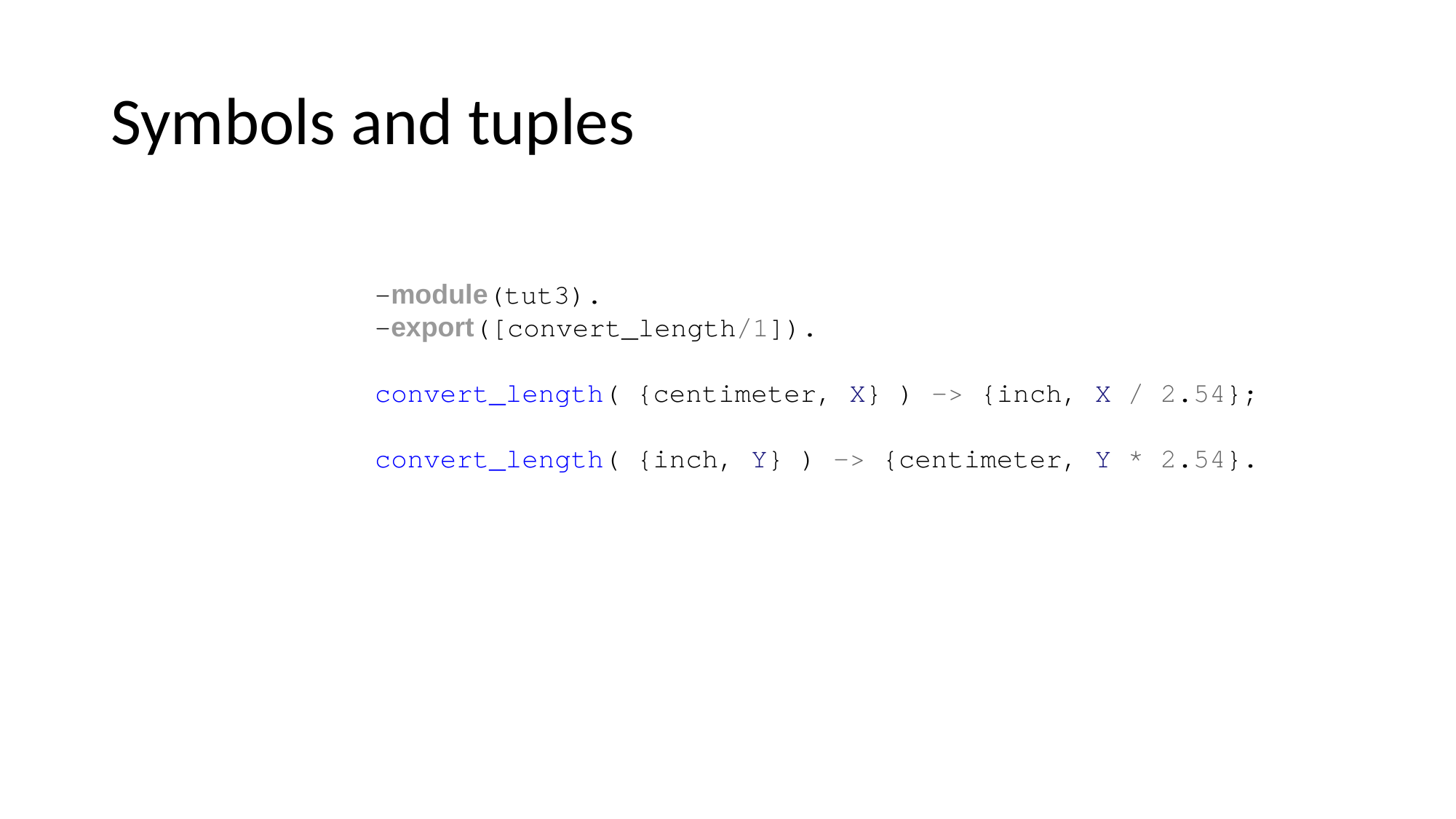

# Symbols and tuples
-module(tut3).
-export([convert_length/1]).

convert_length( {centimeter, X} ) -> {inch, X / 2.54};

convert_length( {inch, Y} ) -> {centimeter, Y * 2.54}.